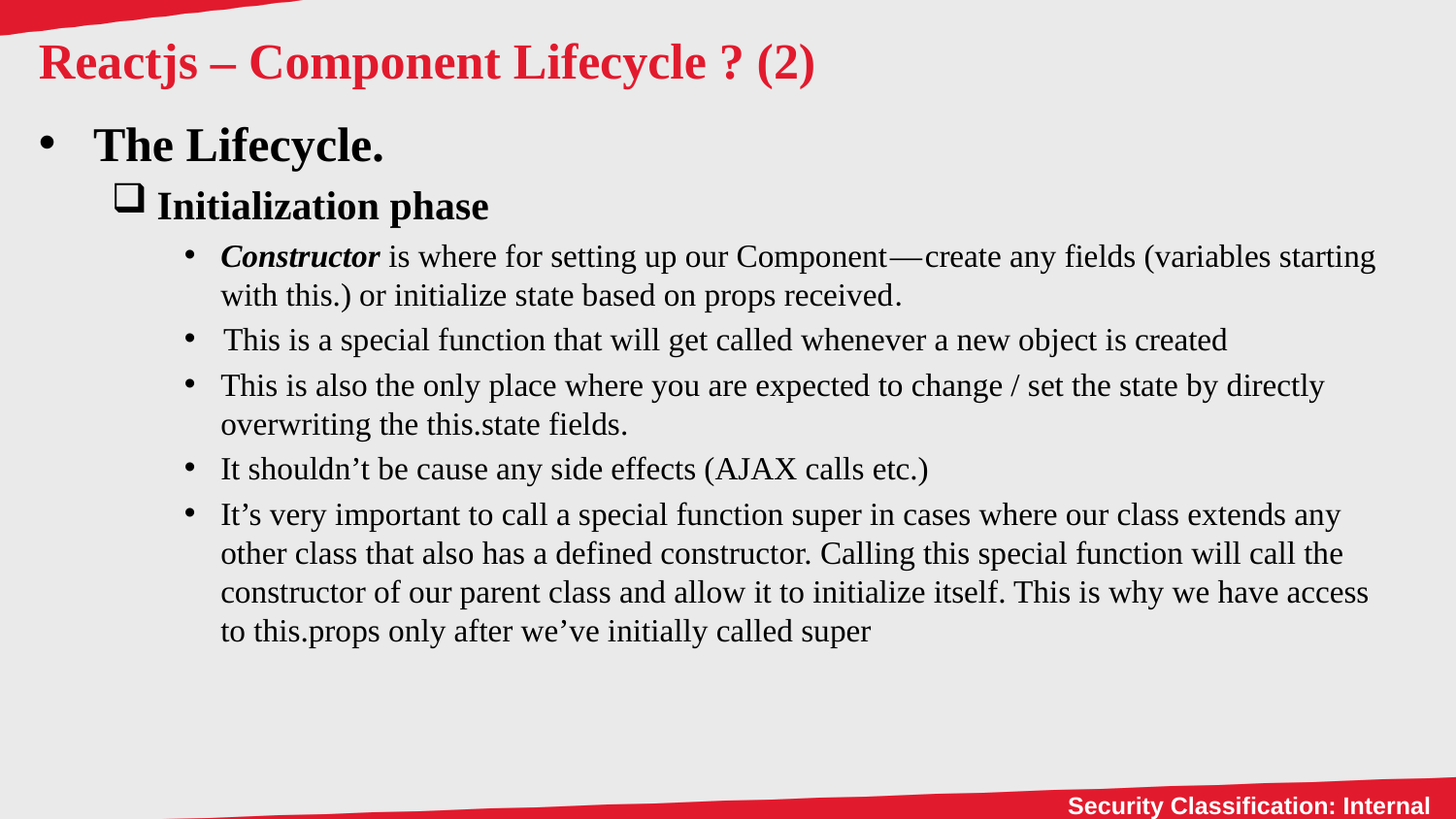

# Reactjs – Component Lifecycle ? (2)
The Lifecycle.
Initialization phase
Constructor is where for setting up our Component — create any fields (variables starting with this.) or initialize state based on props received.
 This is a special function that will get called whenever a new object is created
This is also the only place where you are expected to change / set the state by directly overwriting the this.state fields.
It shouldn’t be cause any side effects (AJAX calls etc.)
It’s very important to call a special function super in cases where our class extends any other class that also has a defined constructor. Calling this special function will call the constructor of our parent class and allow it to initialize itself. This is why we have access to this.props only after we’ve initially called super